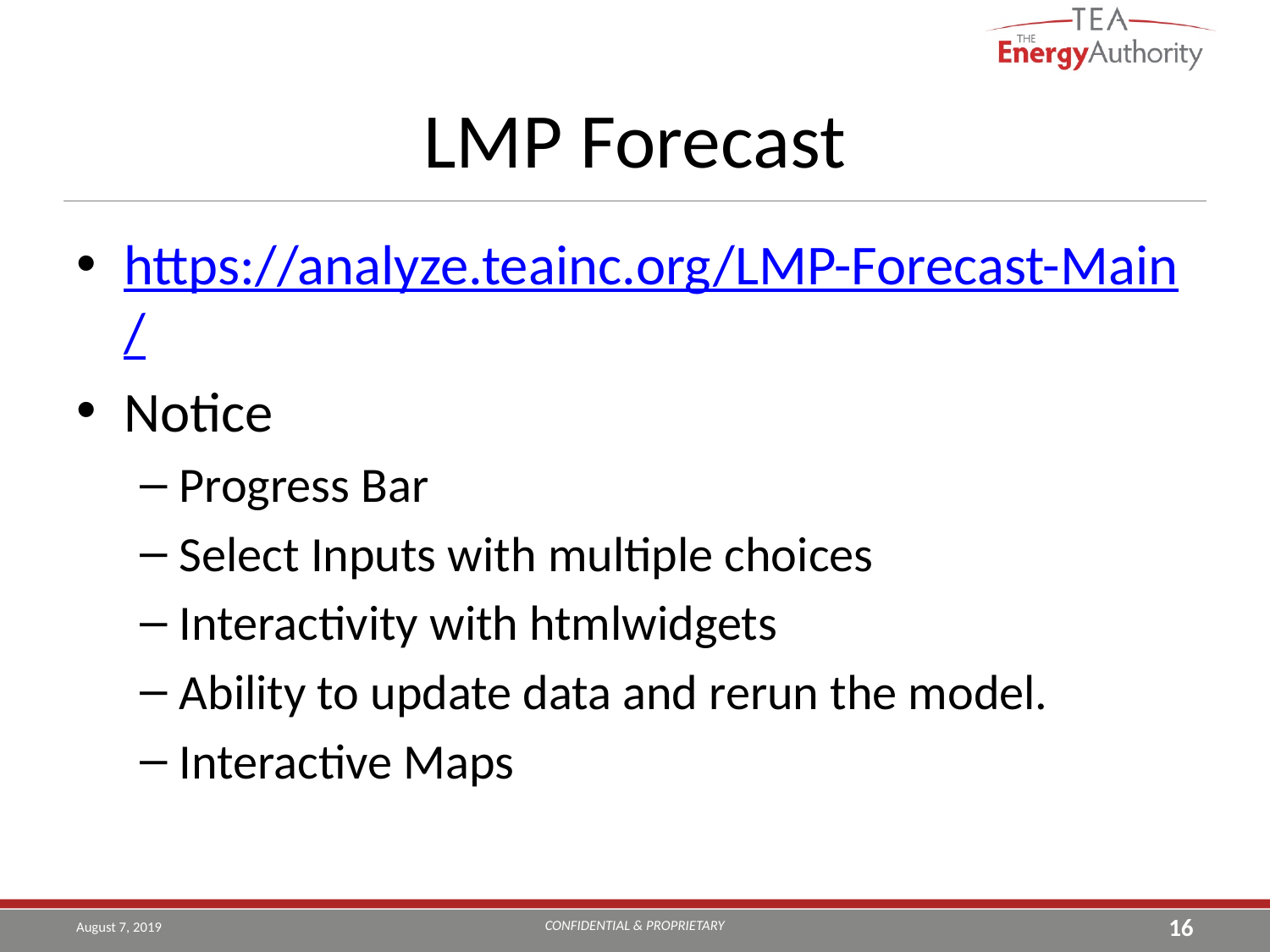

# LMP Forecast
https://analyze.teainc.org/LMP-Forecast-Main/
Notice
Progress Bar
Select Inputs with multiple choices
Interactivity with htmlwidgets
Ability to update data and rerun the model.
Interactive Maps

CONFIDENTIAL & PROPRIETARY
August 7, 2019
16